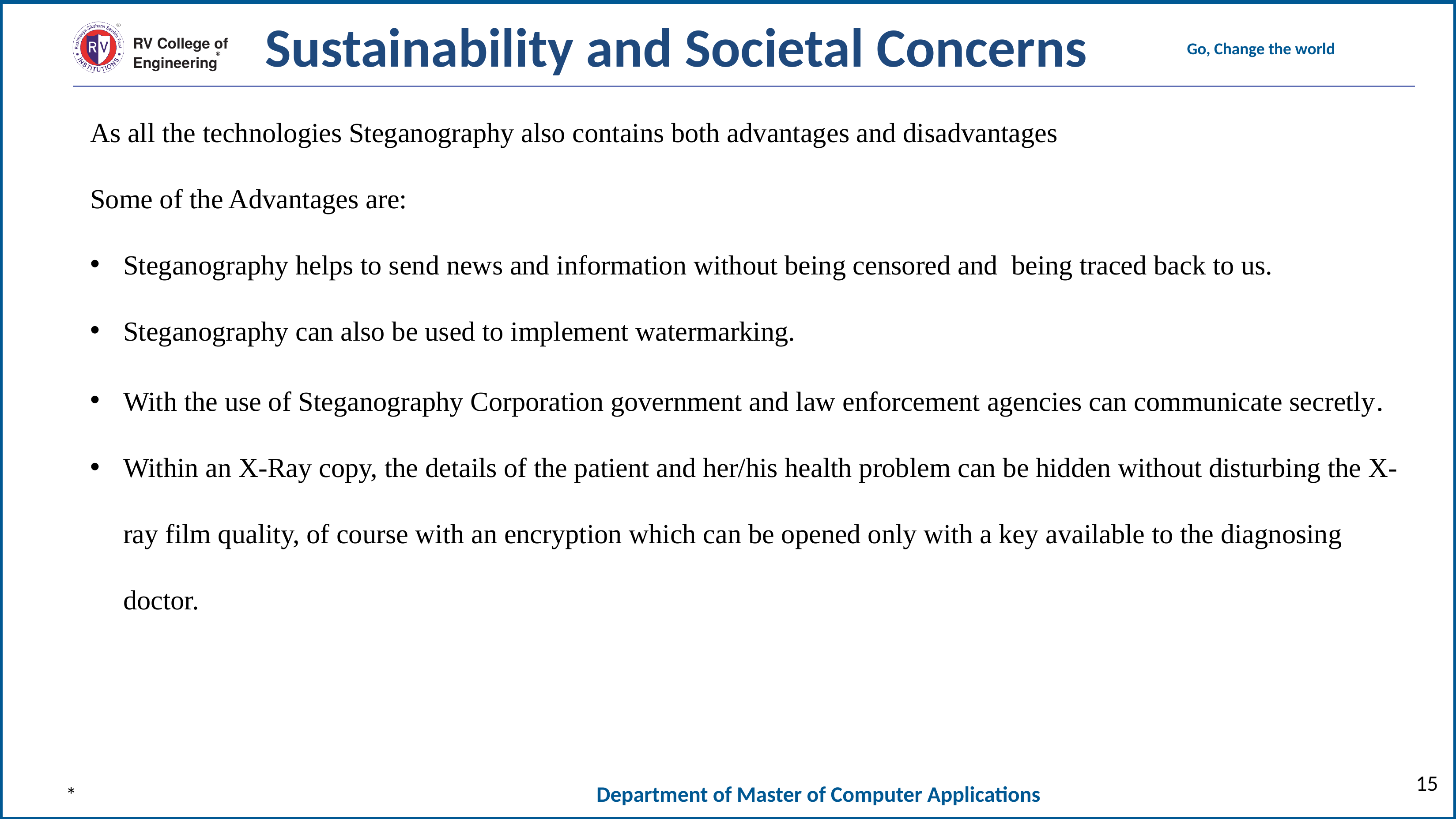

Sustainability and Societal Concerns

As all the technologies Steganography also contains both advantages and disadvantages
Some of the Advantages are:
Steganography helps to send news and information without being censored and  being traced back to us.
Steganography can also be used to implement watermarking.
With the use of Steganography Corporation government and law enforcement agencies can communicate secretly.
Within an X-Ray copy, the details of the patient and her/his health problem can be hidden without disturbing the X-ray film quality, of course with an encryption which can be opened only with a key available to the diagnosing doctor.
15
*